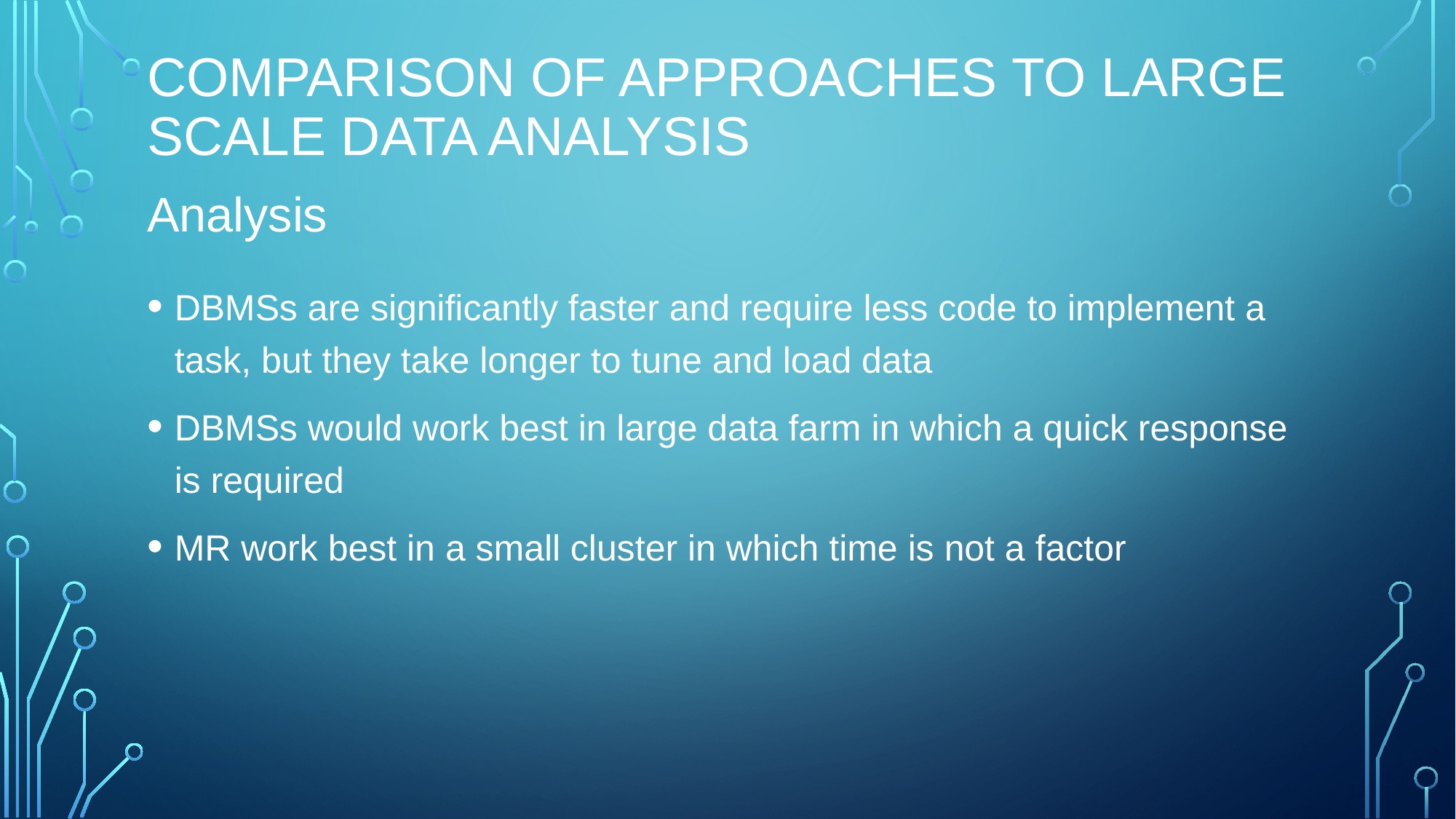

# Comparison of approaches to large scale data analysis
Analysis
DBMSs are significantly faster and require less code to implement a task, but they take longer to tune and load data
DBMSs would work best in large data farm in which a quick response is required
MR work best in a small cluster in which time is not a factor